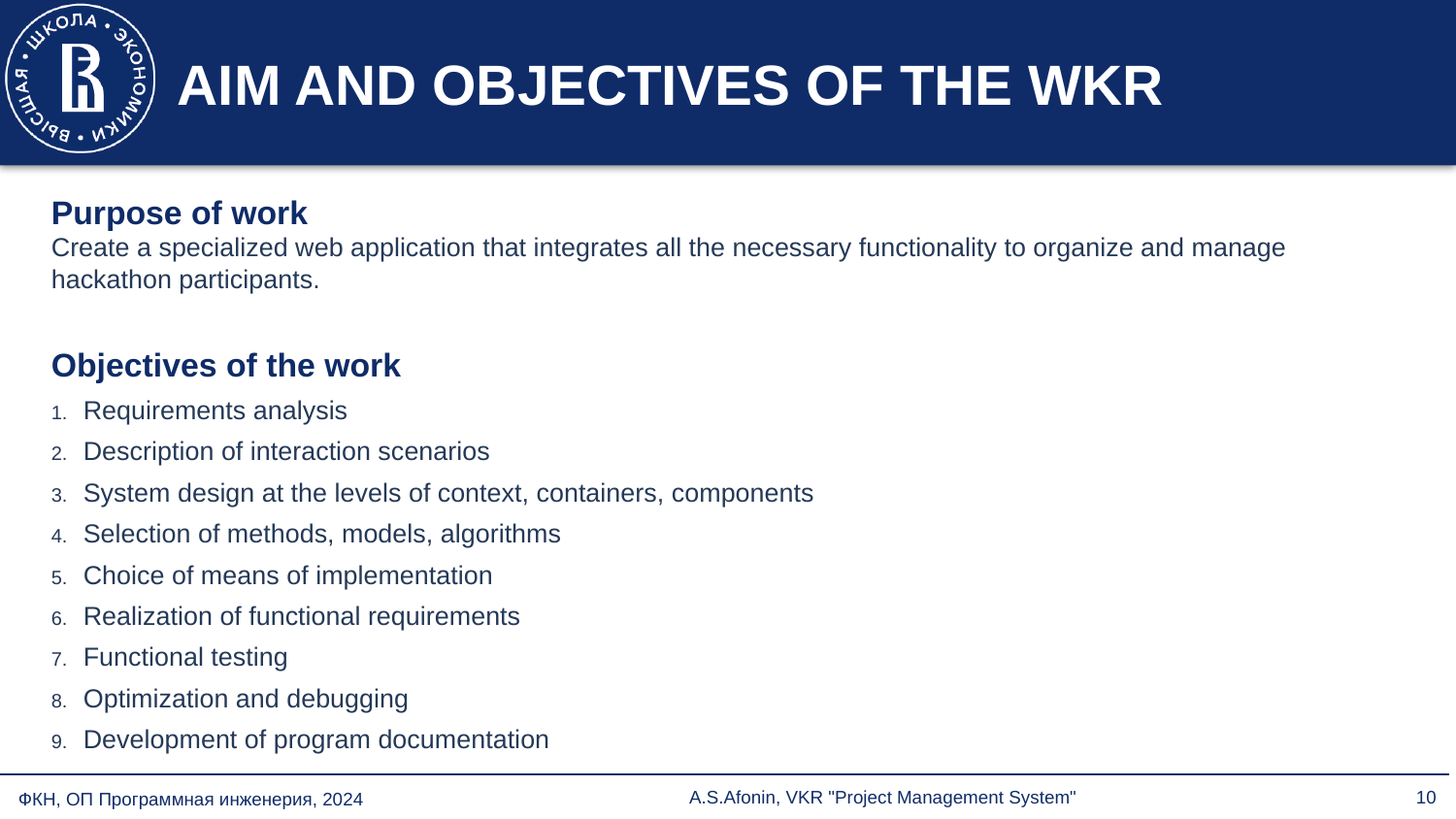

# AIM AND OBJECTIVES OF THE WKR
Purpose of work
Create a specialized web application that integrates all the necessary functionality to organize and manage hackathon participants.

Objectives of the work
Requirements analysis
Description of interaction scenarios
System design at the levels of context, containers, components
Selection of methods, models, algorithms
Choice of means of implementation
Realization of functional requirements
Functional testing
Optimization and debugging
Development of program documentation
10
A.S.Afonin, VKR "Project Management System"